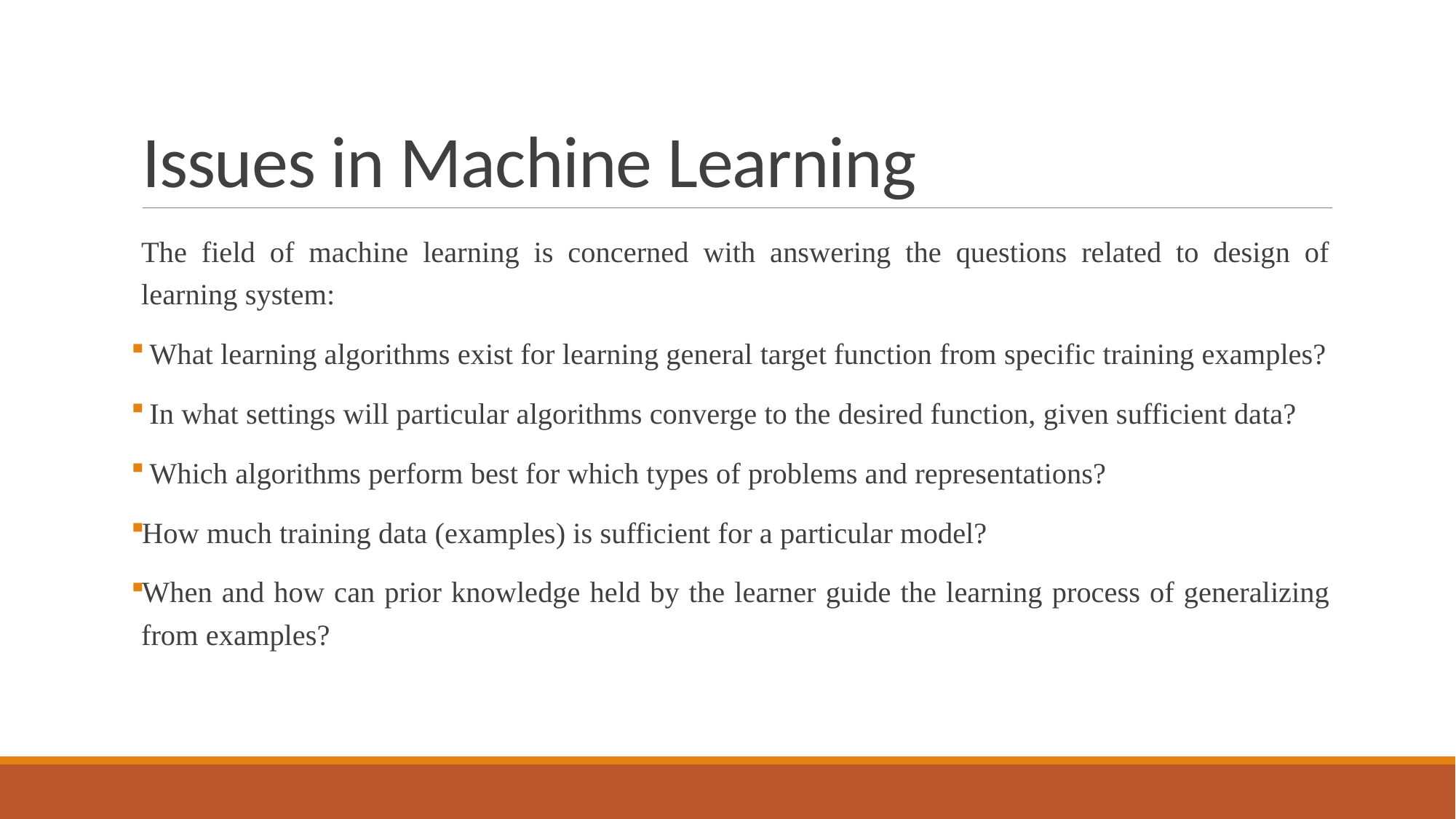

# Issues in Machine Learning
The field of machine learning is concerned with answering the questions related to design of learning system:
 What learning algorithms exist for learning general target function from specific training examples?
 In what settings will particular algorithms converge to the desired function, given sufficient data?
 Which algorithms perform best for which types of problems and representations?
How much training data (examples) is sufficient for a particular model?
When and how can prior knowledge held by the learner guide the learning process of generalizing from examples?